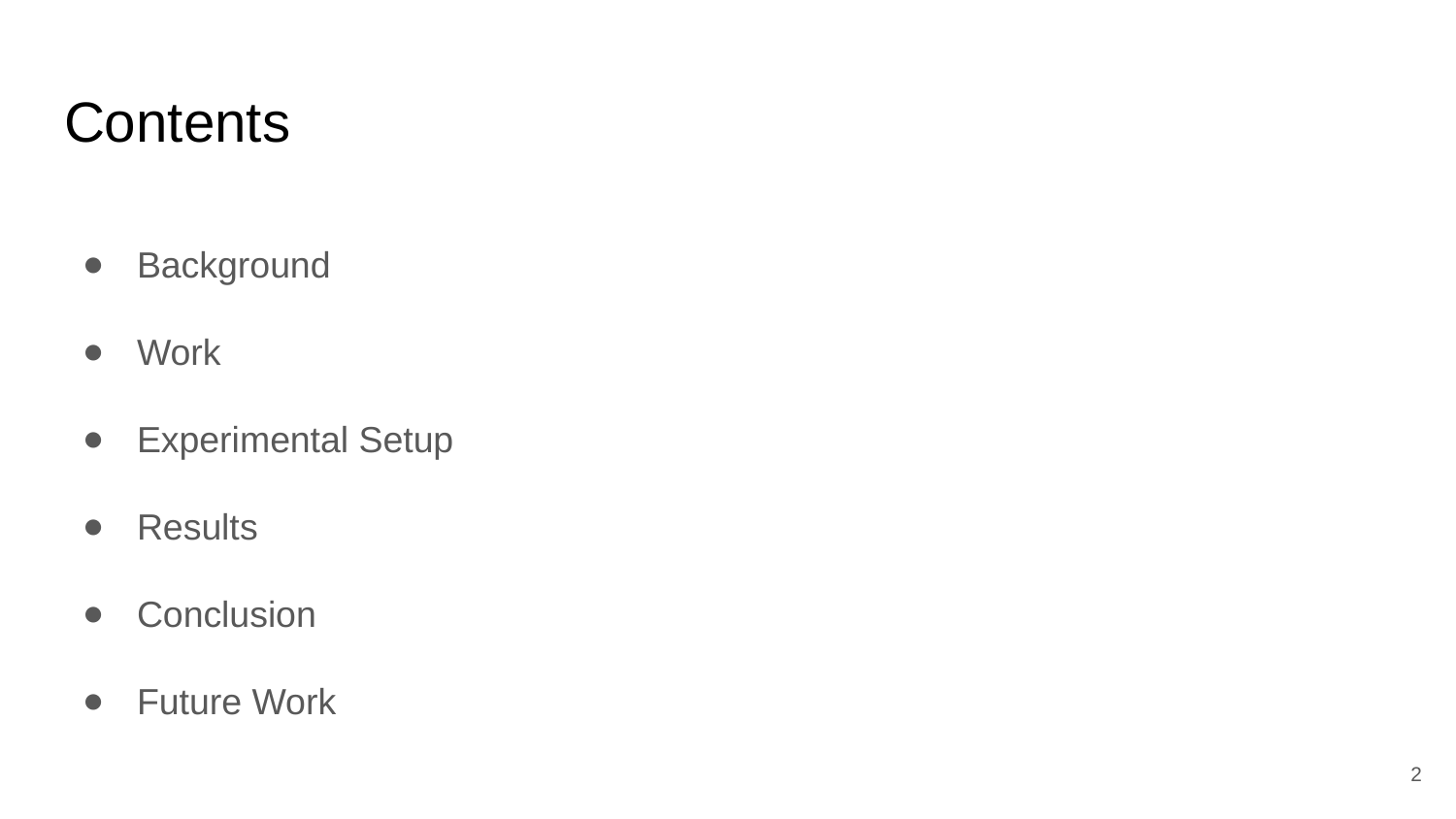

# Contents
Background
Work
Experimental Setup
Results
Conclusion
Future Work
2